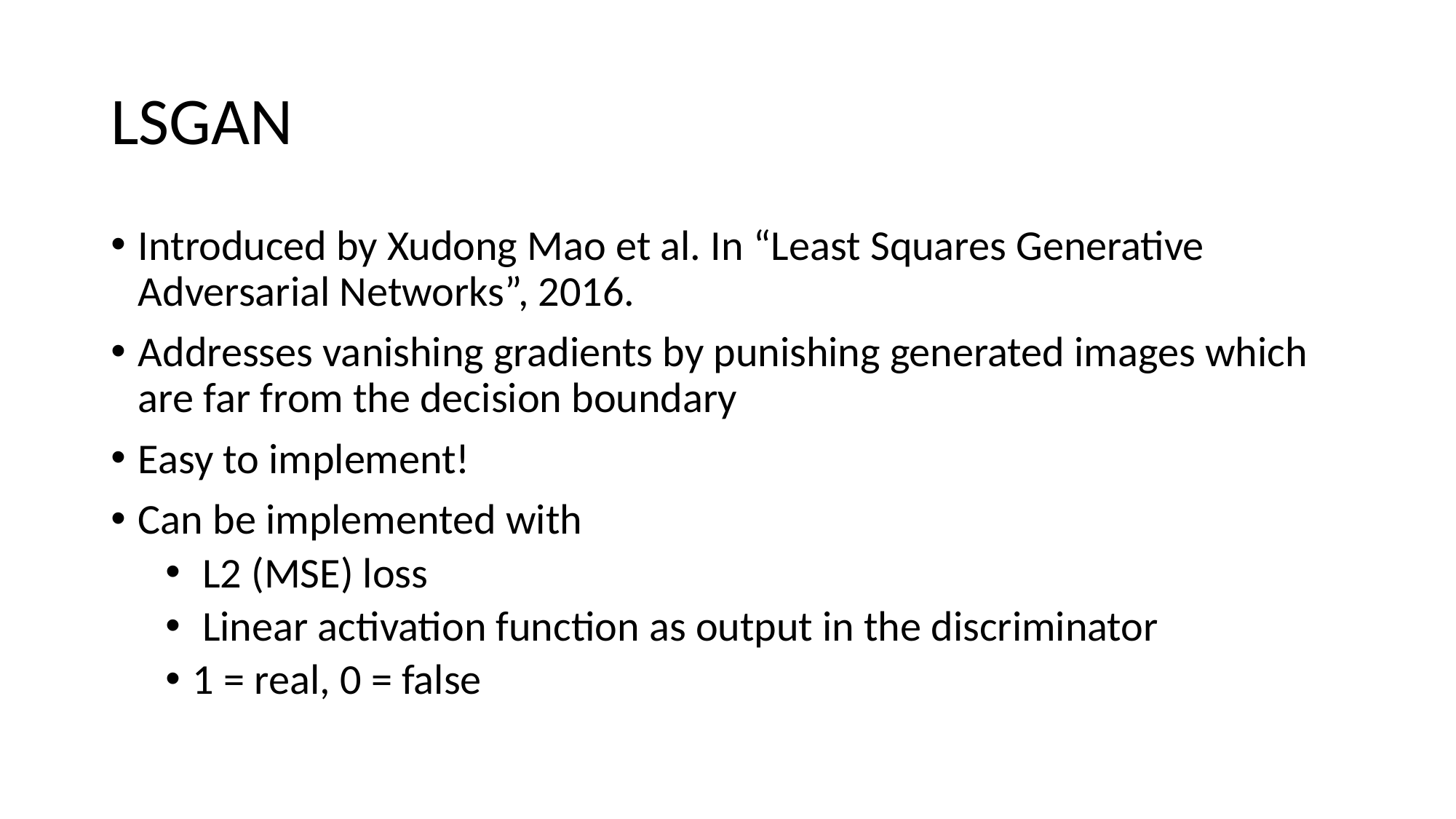

# LSGAN
Introduced by Xudong Mao et al. In “Least Squares Generative Adversarial Networks”, 2016.
Addresses vanishing gradients by punishing generated images which are far from the decision boundary
Easy to implement!
Can be implemented with
 L2 (MSE) loss
 Linear activation function as output in the discriminator
1 = real, 0 = false